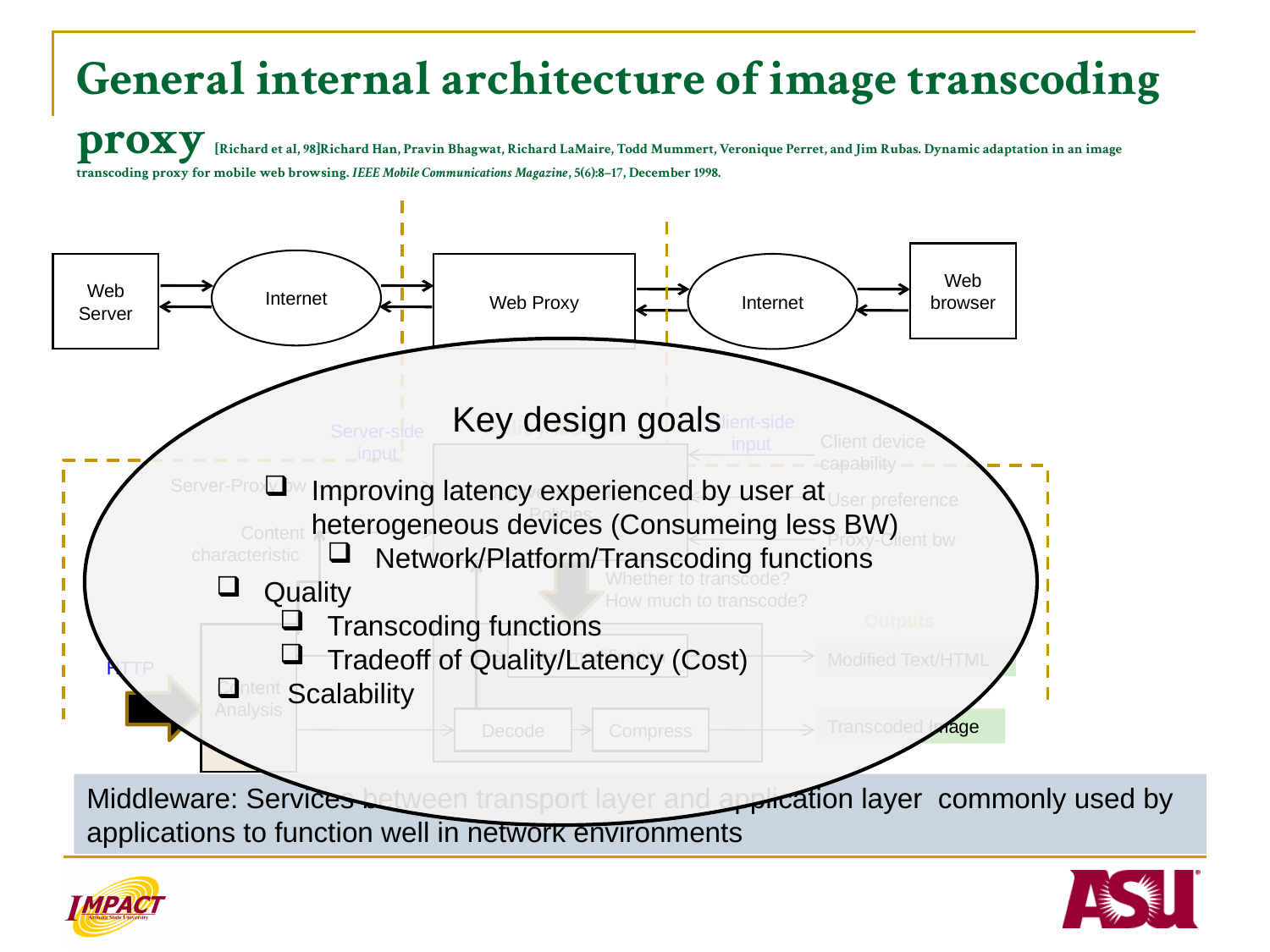

# General internal architecture of image transcoding proxy [Richard et al, 98]Richard Han, Pravin Bhagwat, Richard LaMaire, Todd Mummert, Veronique Perret, and Jim Rubas. Dynamic adaptation in an image transcoding proxy for mobile web browsing. IEEE Mobile Communications Magazine, 5(6):8–17, December 1998.
Web browser
Internet
Web Server
Web Proxy
Internet

Key design goals

Improving latency experienced by user at      heterogeneous devices (Consumeing less BW)
Network/Platform/Transcoding functions
Quality
Transcoding functions
Tradeoff of Quality/Latency (Cost)
   Scalability

Client-side input
Policy Module
Server-side input
Client device capability
Adaptive transcoding
Policies
Server-Proxy bw
User preference
Content characteristic
Proxy-Client bw

Whether to transcode?
How much to transcode?
Outputs
Content Analysis

Text modification
Modified Text/HTML
HTTP

Decode
Compress
Transcoded Image
Middleware: Services between transport layer and application layer  commonly used by applications to function well in network environments